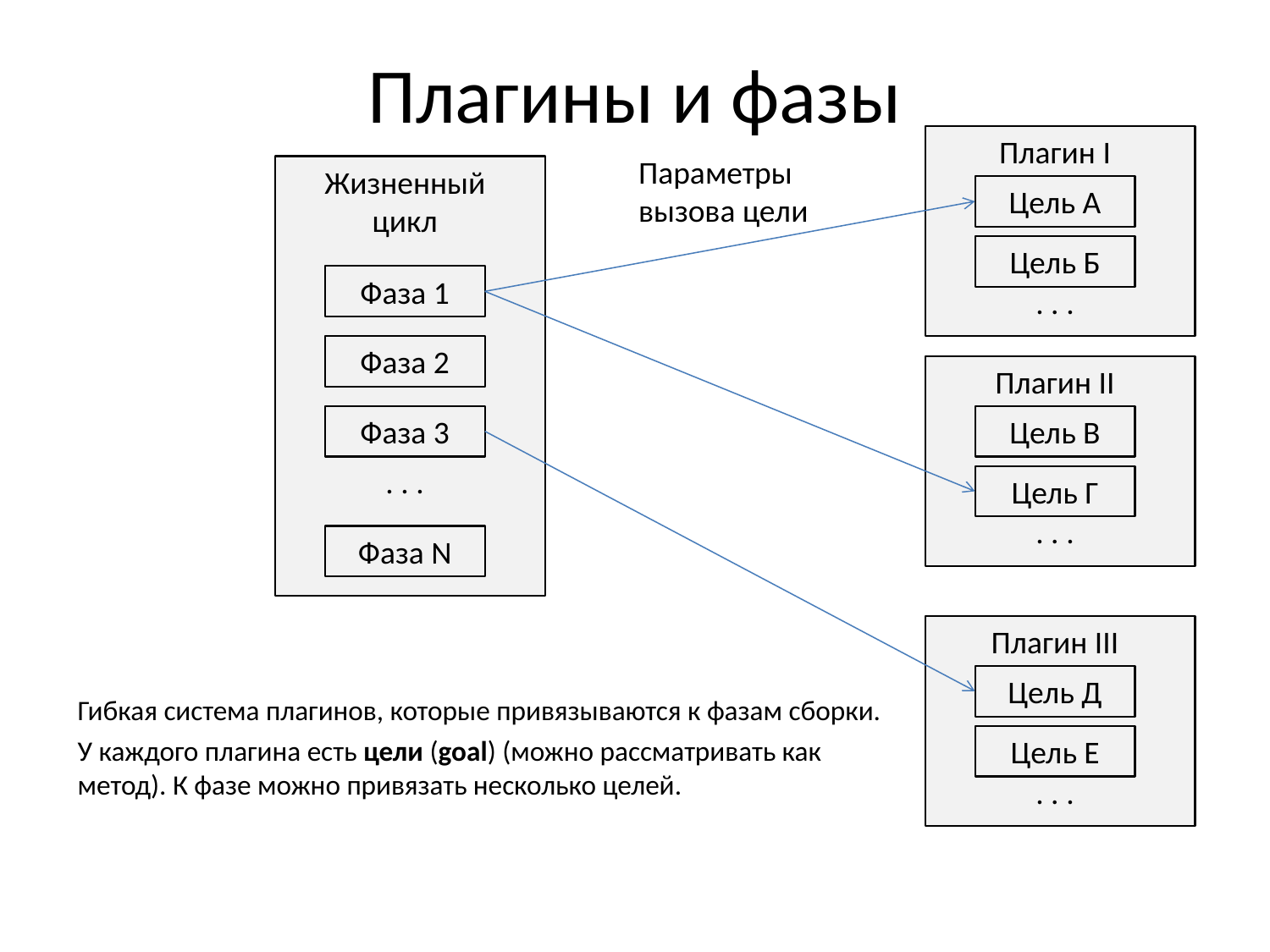

# Плагины и фазы

Плагин I
Цель А
Цель Б
. . .
Параметры
вызова цели

Жизненный цикл
Фаза 1
Фаза 2
Фаза 3
. . .
Фаза N

Плагин II
Цель В
Цель Г
. . .

Плагин III
Цель Д
Цель Е
. . .
Гибкая система плагинов, которые привязываются к фазам сборки.
У каждого плагина есть цели (goal) (можно рассматривать как метод). К фазе можно привязать несколько целей.